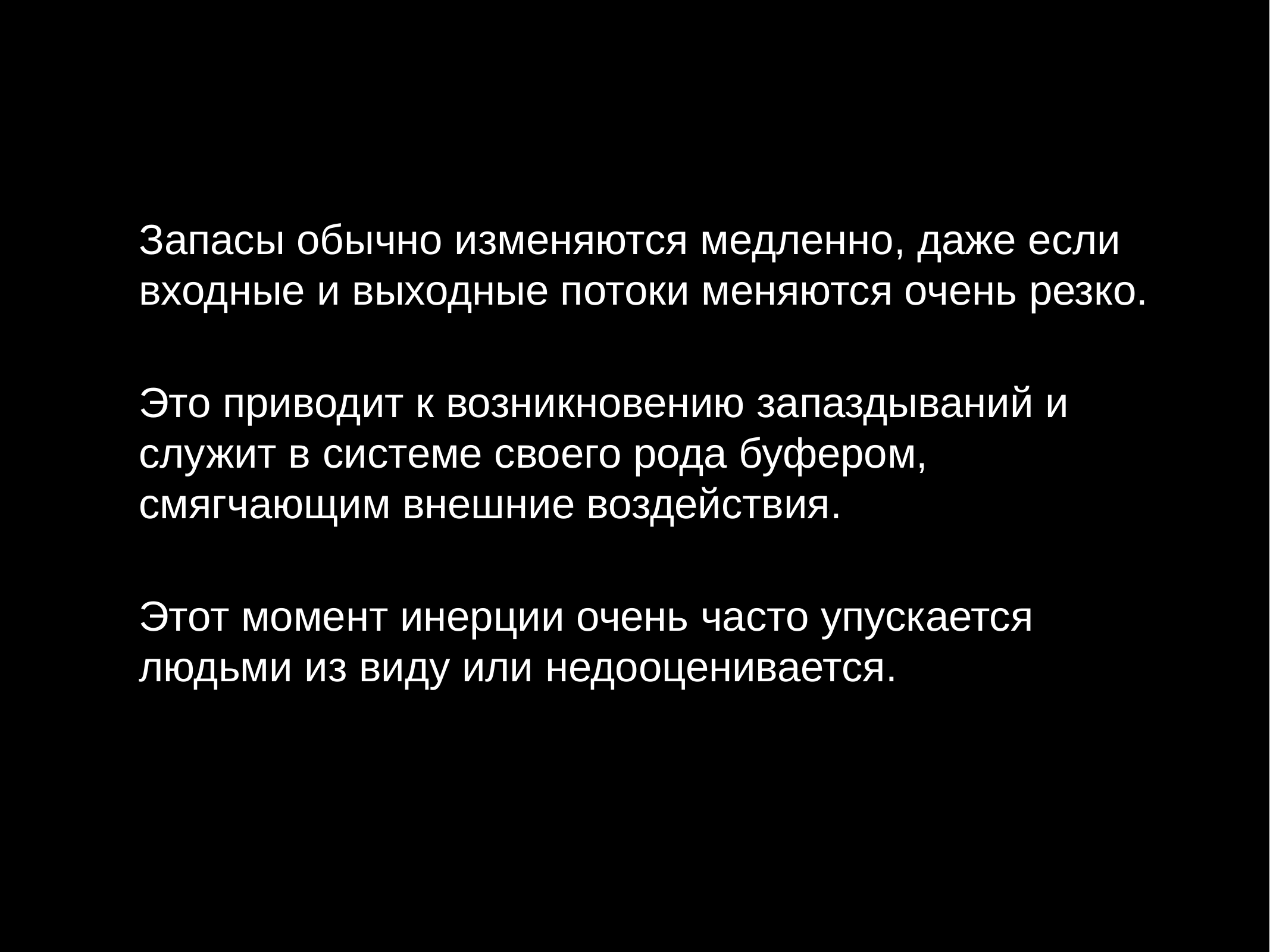

40
Запасы обычно изменяются медленно, даже если входные и выходные потоки меняются очень резко.
Это приводит к возникновению запаздываний и служит в системе своего рода буфером, смягчающим внешние воздействия.
Этот момент инерции очень часто упускается людьми из виду или недооценивается.